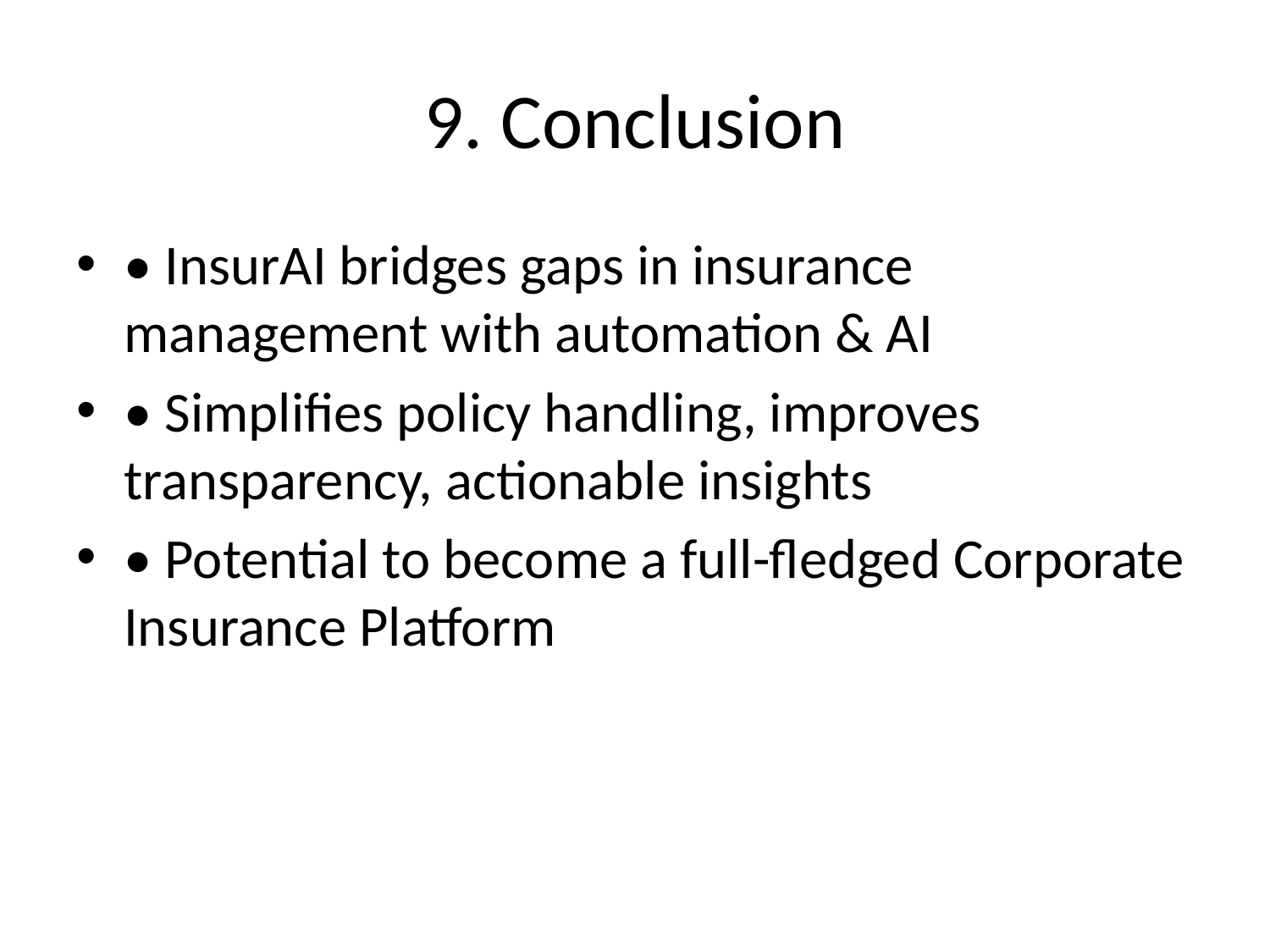

# 9. Conclusion
• InsurAI bridges gaps in insurance management with automation & AI
• Simplifies policy handling, improves transparency, actionable insights
• Potential to become a full-fledged Corporate Insurance Platform